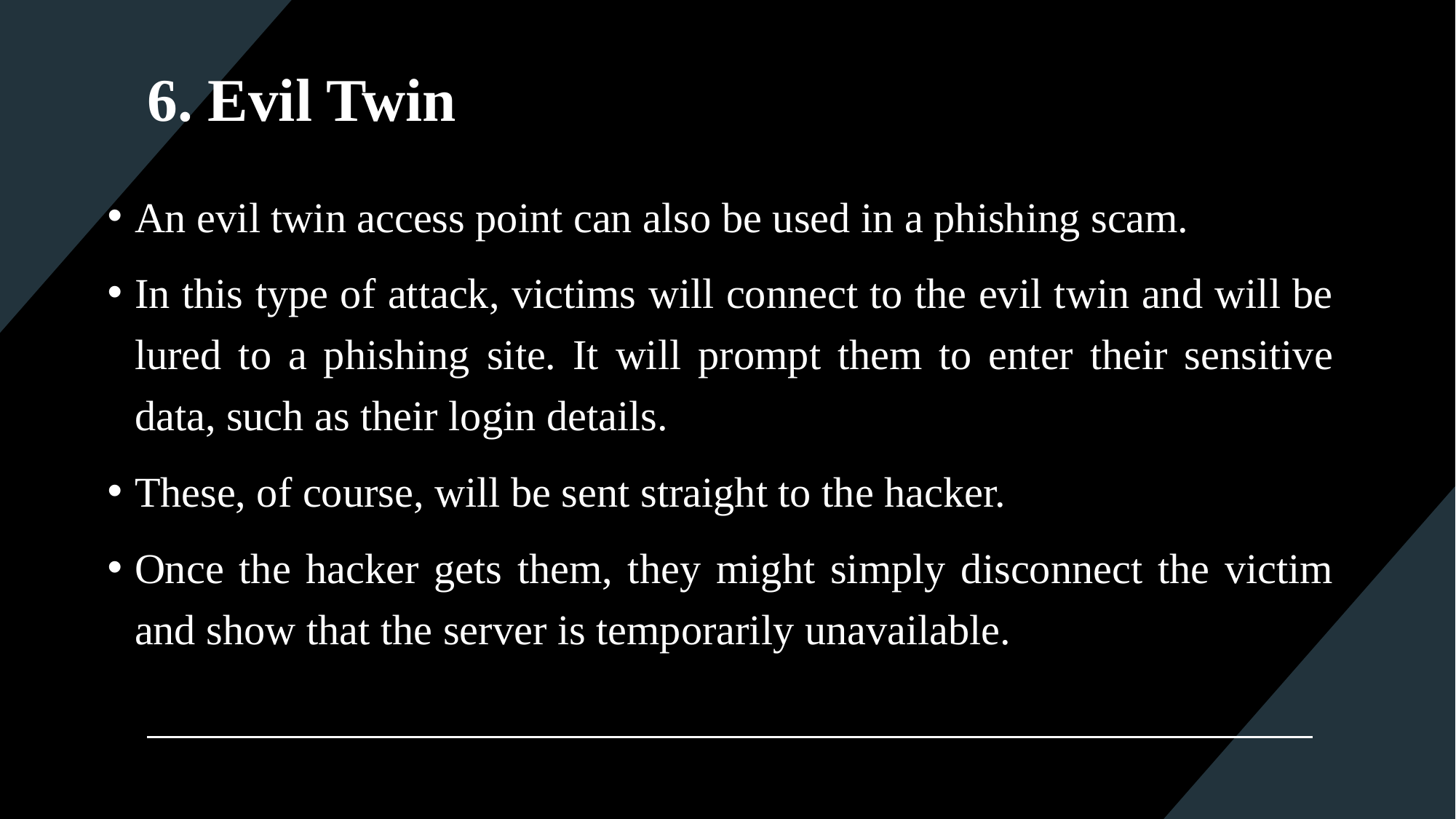

# 6. Evil Twin
An evil twin access point can also be used in a phishing scam.
In this type of attack, victims will connect to the evil twin and will be lured to a phishing site. It will prompt them to enter their sensitive data, such as their login details.
These, of course, will be sent straight to the hacker.
Once the hacker gets them, they might simply disconnect the victim and show that the server is temporarily unavailable.